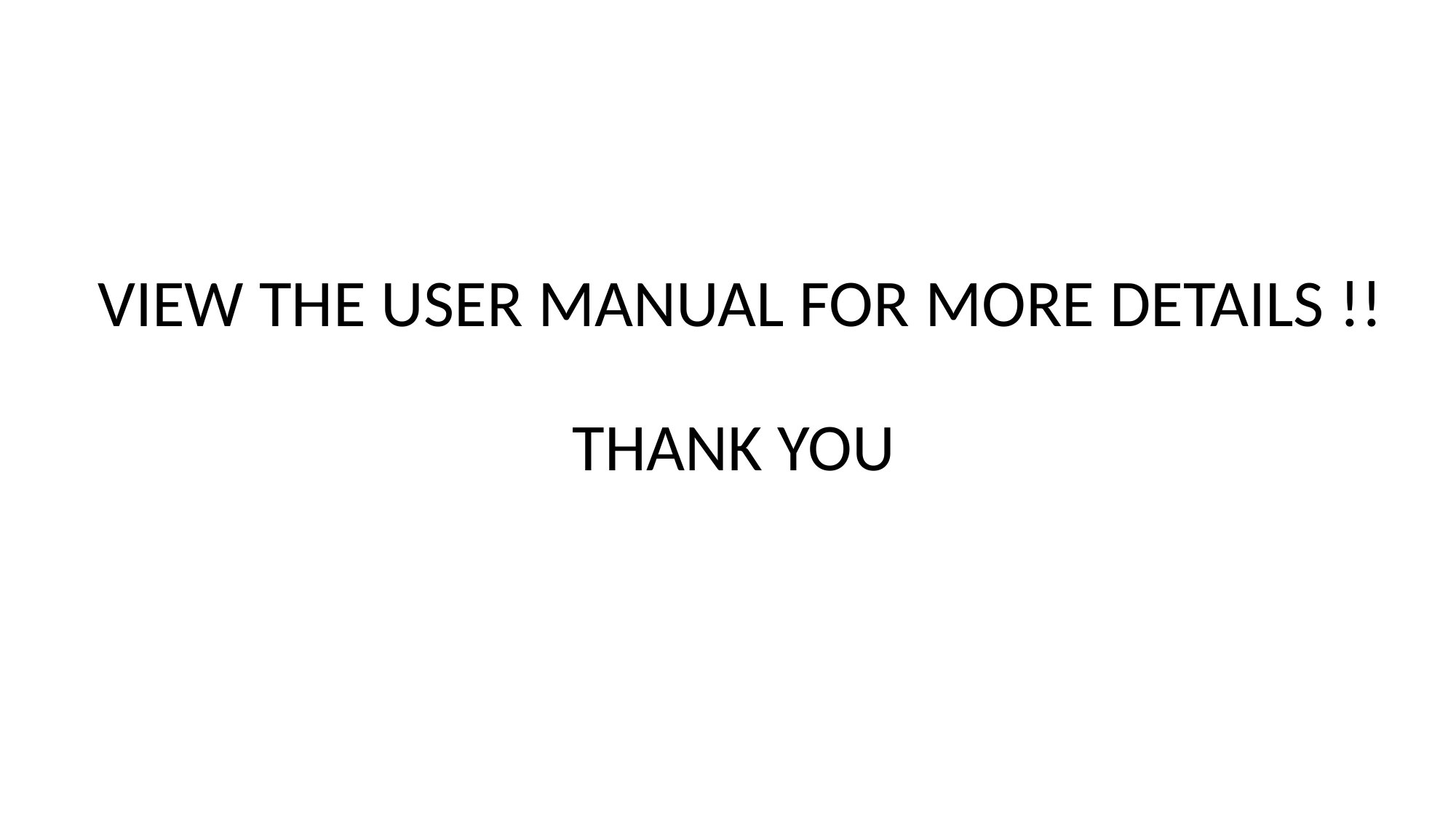

# VIEW THE USER MANUAL FOR MORE DETAILS !! THANK YOU